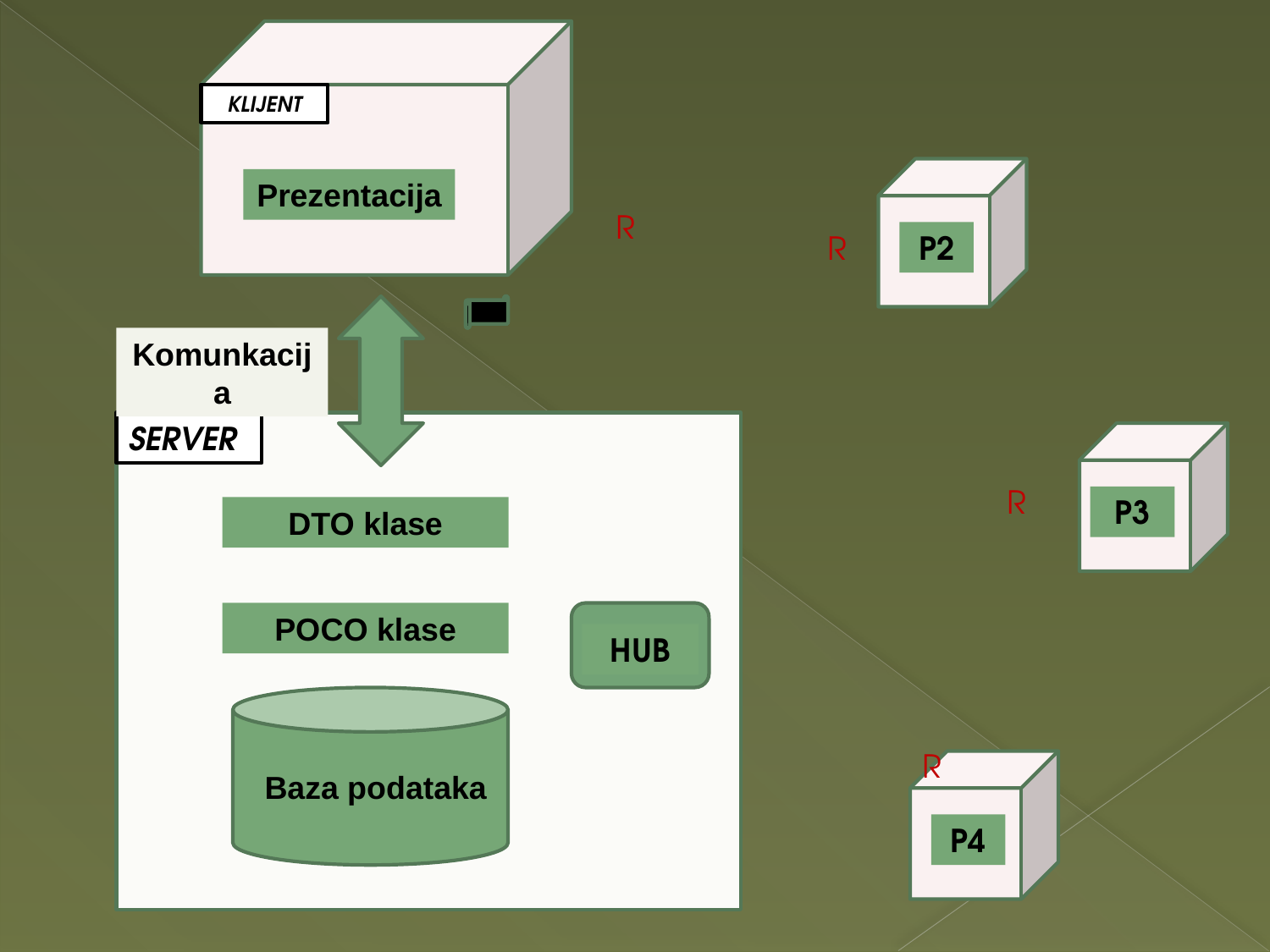

KLIJENT

Prezentacija
R
R
P2

Komunkacija

SERVER

R
P3
DTO klase
POCO klase

HUB

R

Baza podataka
P4